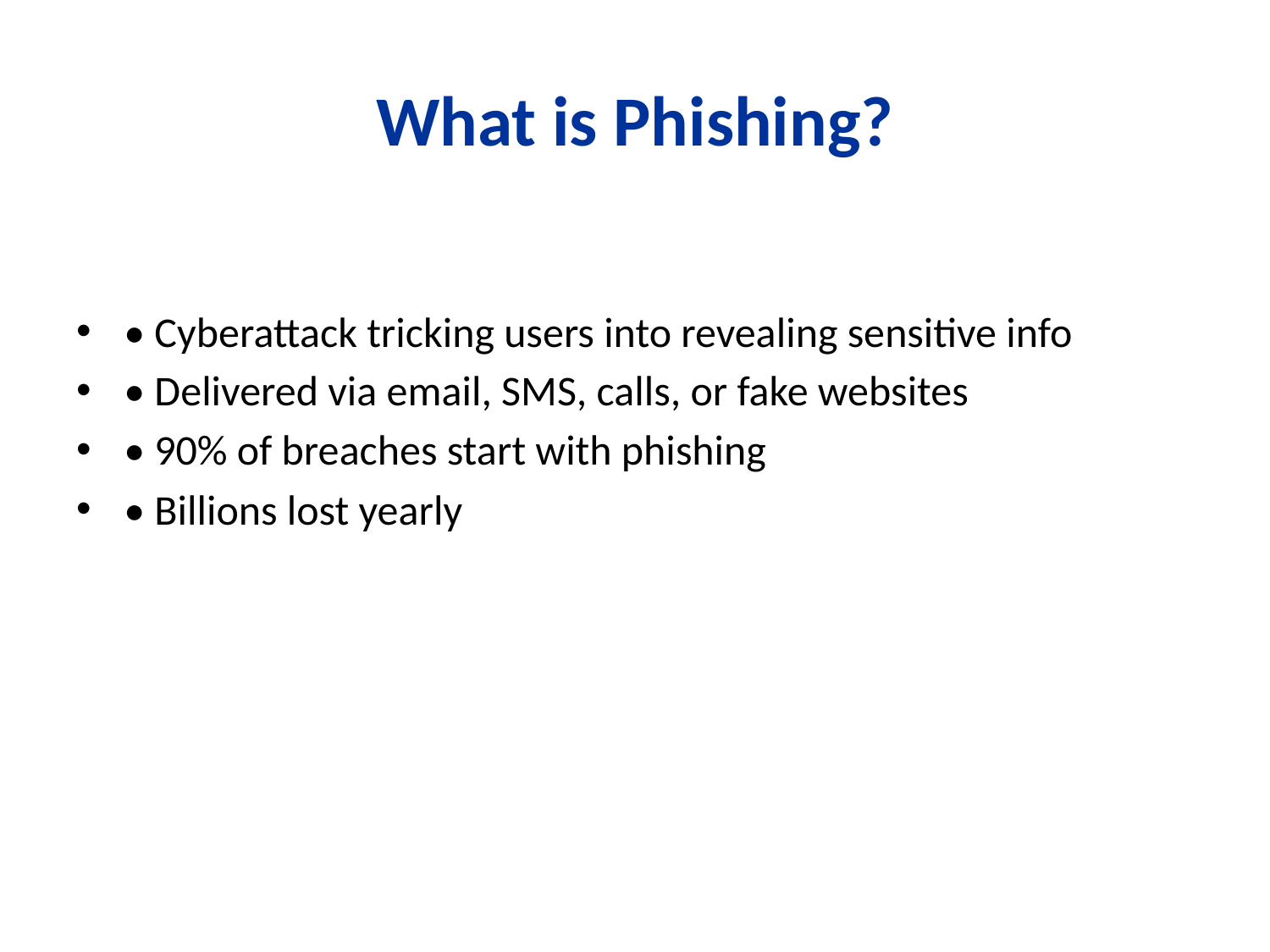

# What is Phishing?

• Cyberattack tricking users into revealing sensitive info
• Delivered via email, SMS, calls, or fake websites
• 90% of breaches start with phishing
• Billions lost yearly